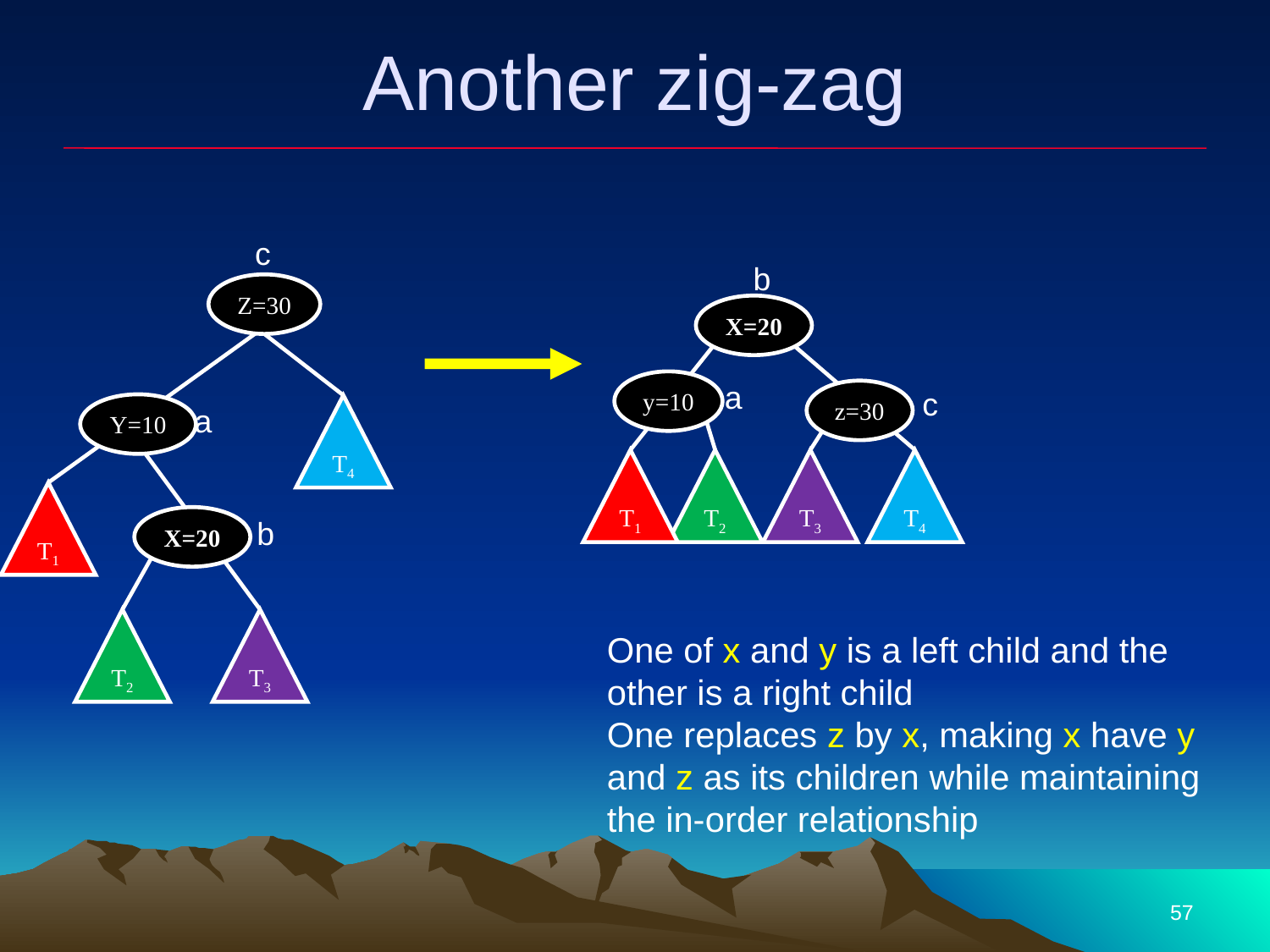

# Another zig-zag
c
b
Z=30
X=20

a
y=10
c
z=30
T4
Y=10
a
T1
T2
T3
T4
T1
X=20
b
T2
T3
One of x and y is a left child and the other is a right child
One replaces z by x, making x have y and z as its children while maintaining the in-order relationship
57